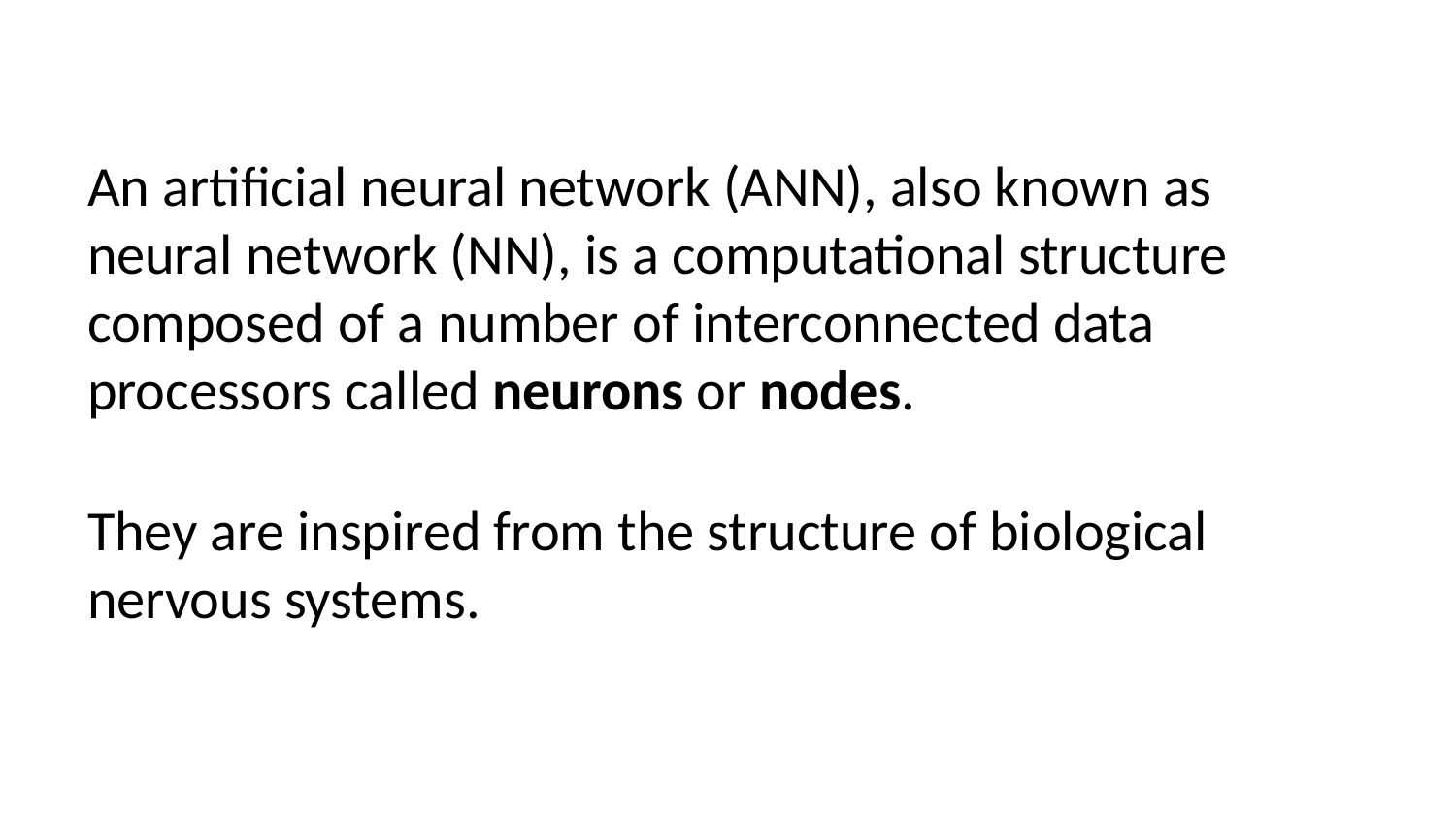

An artificial neural network (ANN), also known as neural network (NN), is a computational structure composed of a number of interconnected data processors called neurons or nodes.

They are inspired from the structure of biological nervous systems.